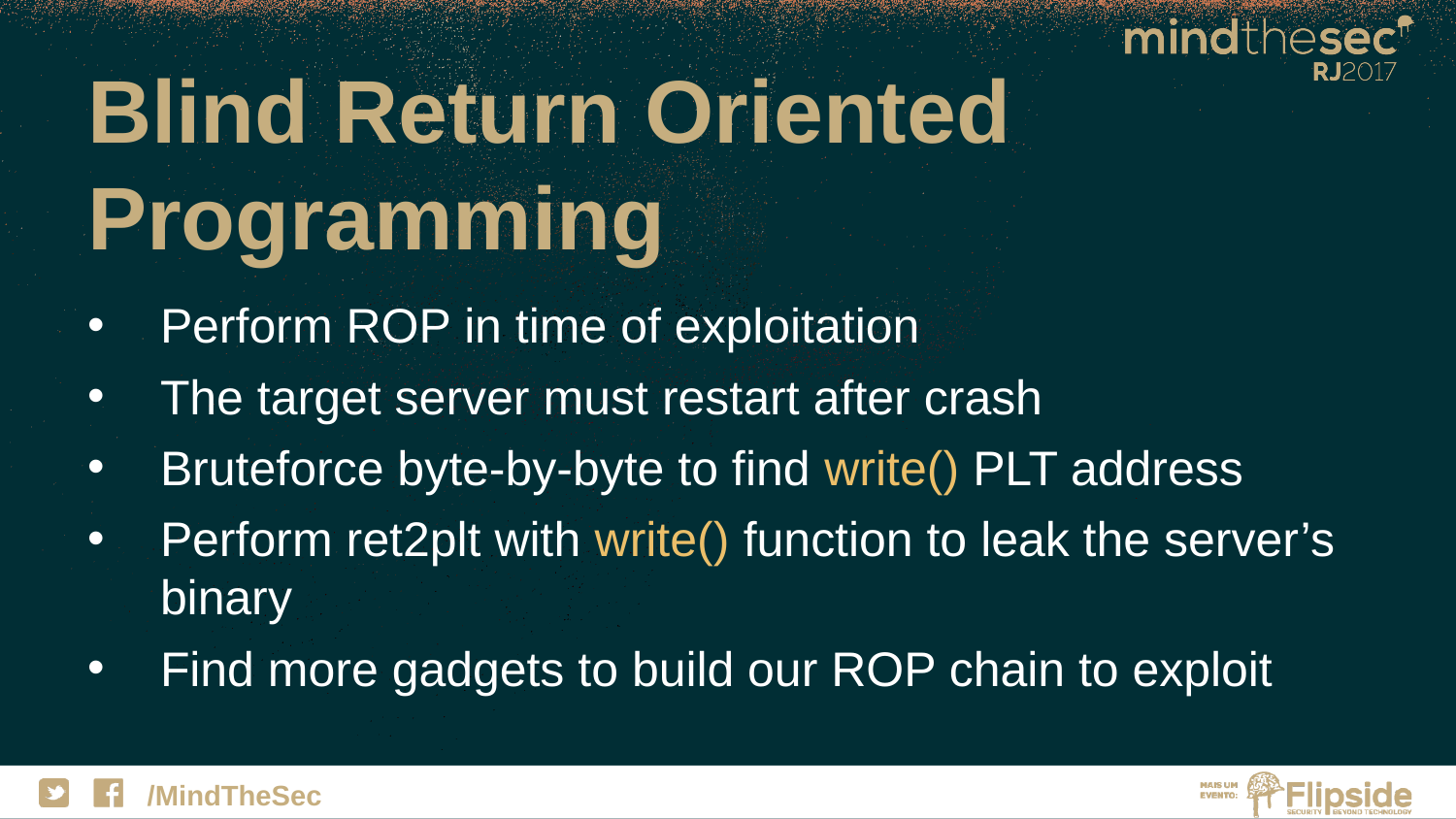

# Blind Return Oriented Programming
Perform ROP in time of exploitation
The target server must restart after crash
Bruteforce byte-by-byte to find write() PLT address
Perform ret2plt with write() function to leak the server’s binary
Find more gadgets to build our ROP chain to exploit